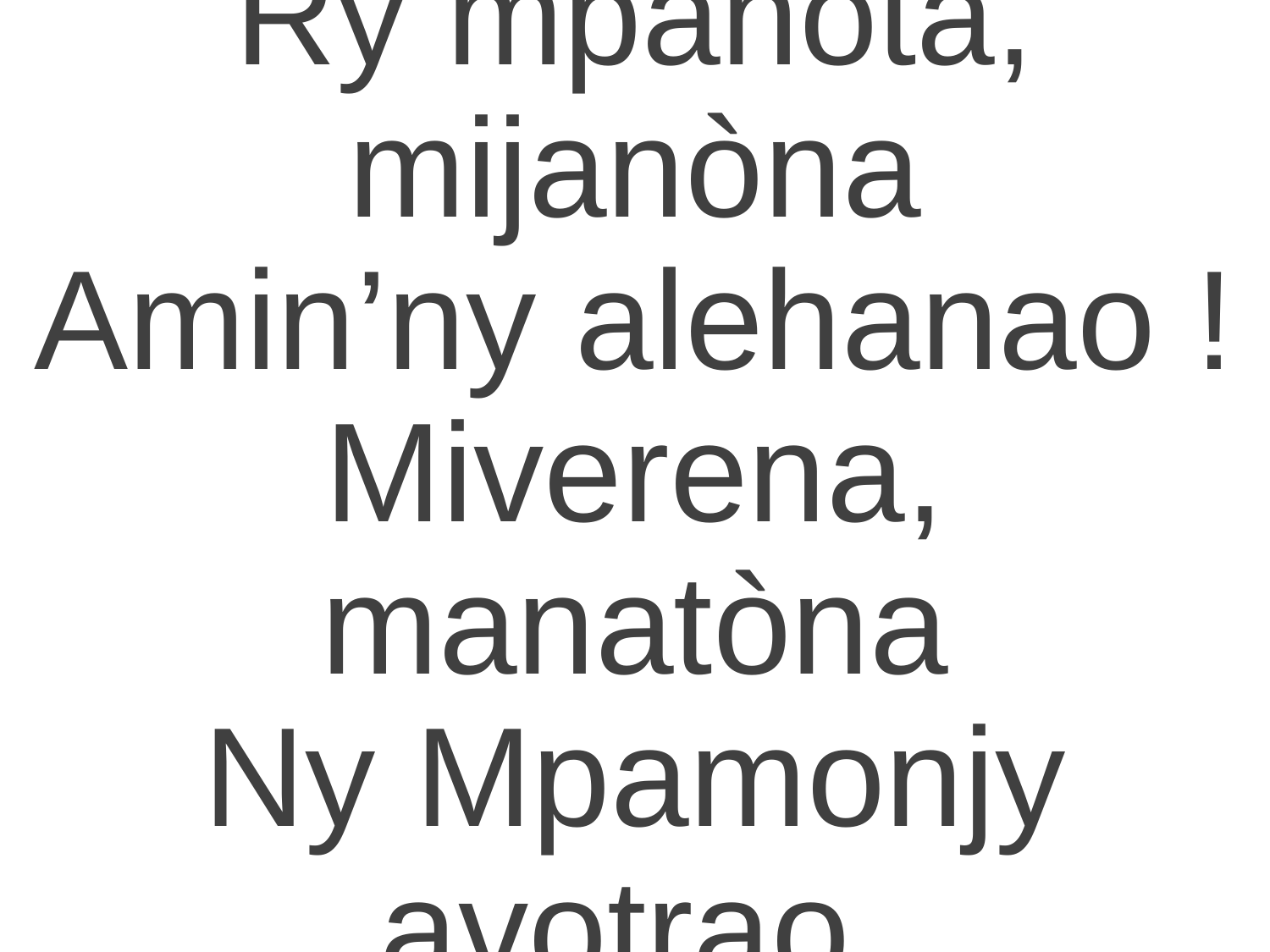

Ry mpanota, mijanòna
Amin’ny alehanao !
Miverena, manatòna
Ny Mpamonjy avotrao.